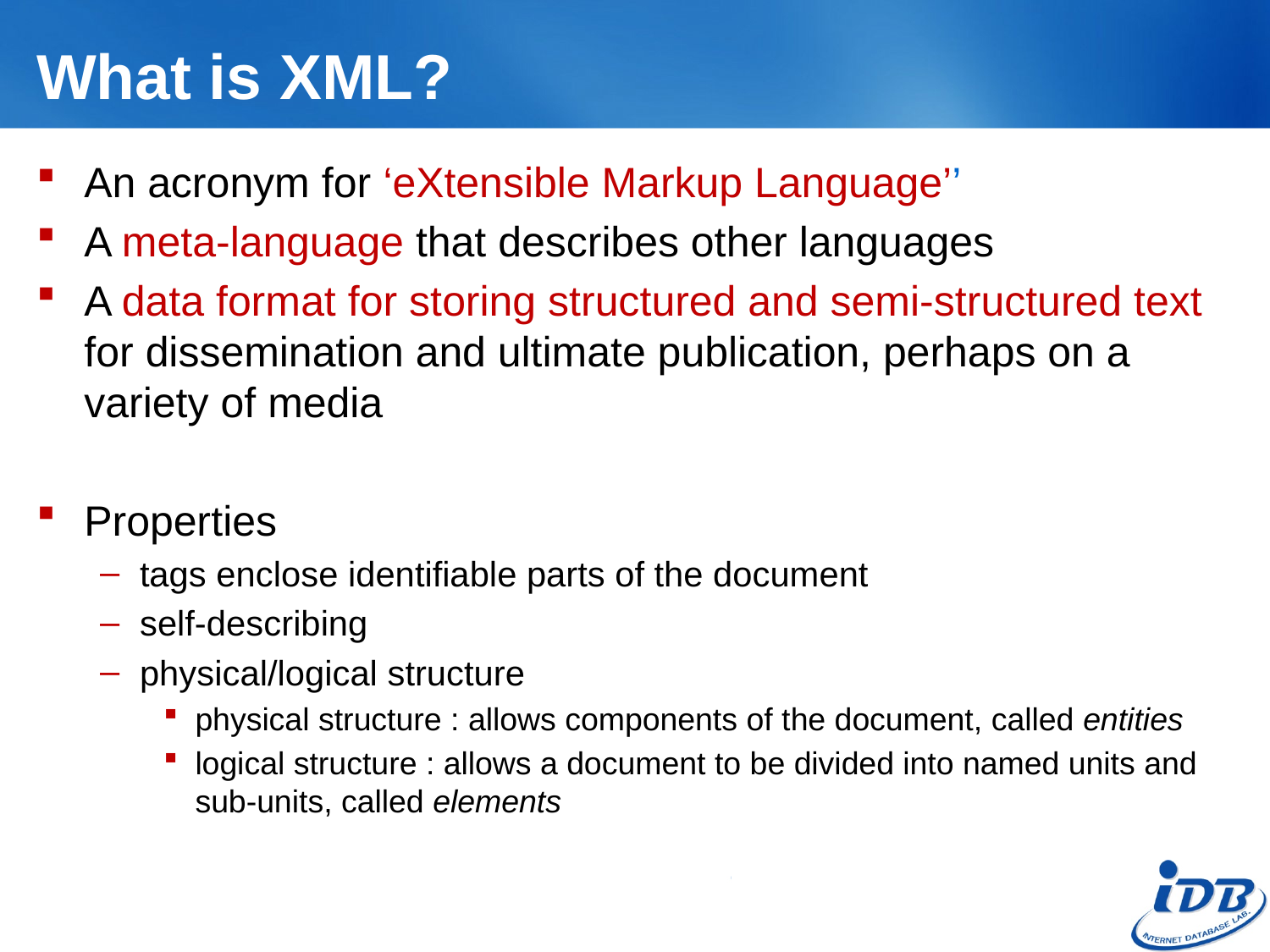

# What is XML?
An acronym for ‘eXtensible Markup Language’’
A meta-language that describes other languages
A data format for storing structured and semi-structured text for dissemination and ultimate publication, perhaps on a variety of media

Properties
tags enclose identifiable parts of the document
self-describing
physical/logical structure
physical structure : allows components of the document, called entities
logical structure : allows a document to be divided into named units and sub-units, called elements